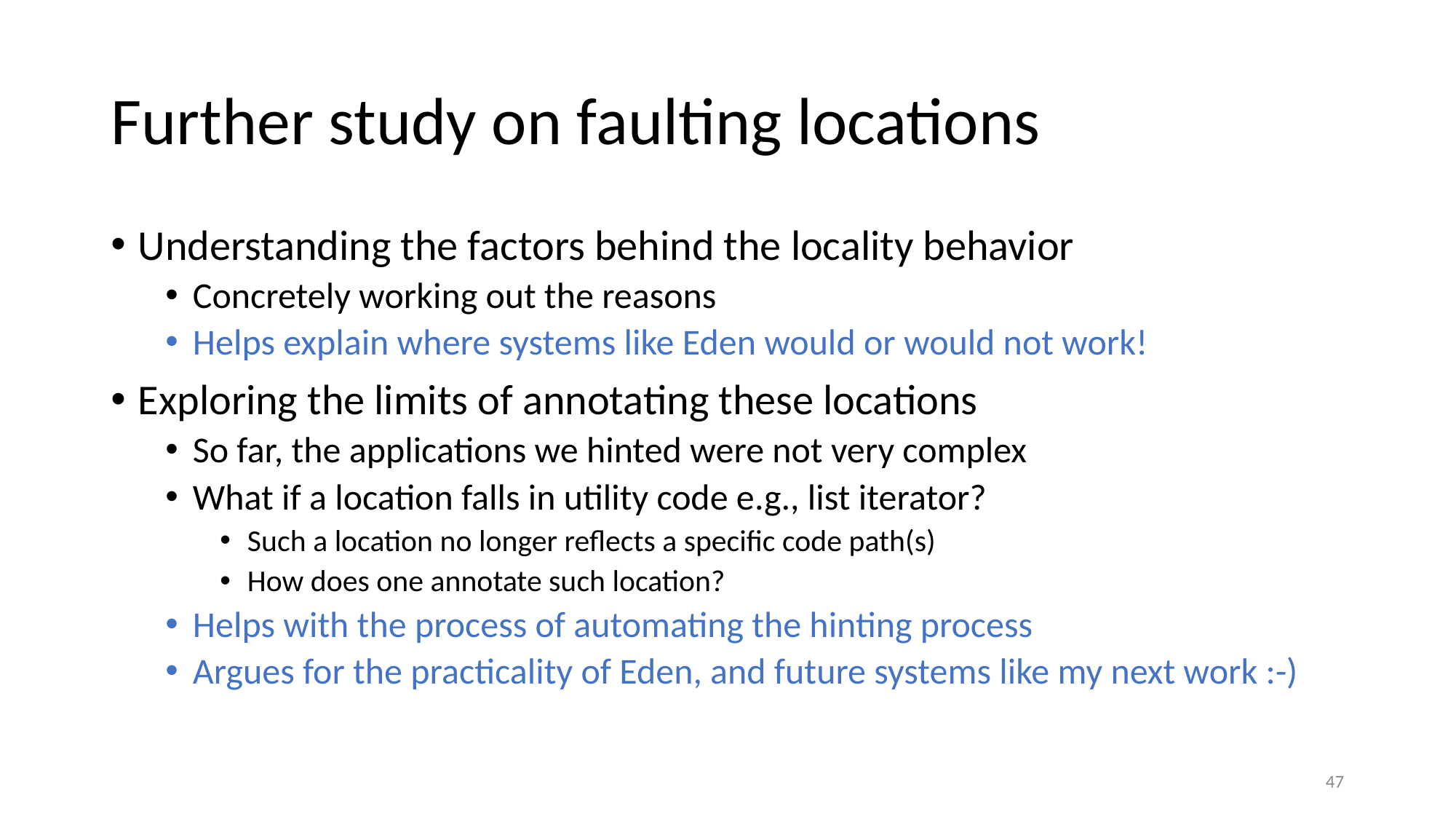

# Further study on faulting locations
Understanding the factors behind the locality behavior
Concretely working out the reasons
Helps explain where systems like Eden would or would not work!
Exploring the limits of annotating these locations
So far, the applications we hinted were not very complex
What if a location falls in utility code e.g., list iterator?
Such a location no longer reflects a specific code path(s)
How does one annotate such location?
Helps with the process of automating the hinting process
Argues for the practicality of Eden, and future systems like my next work :-)

47